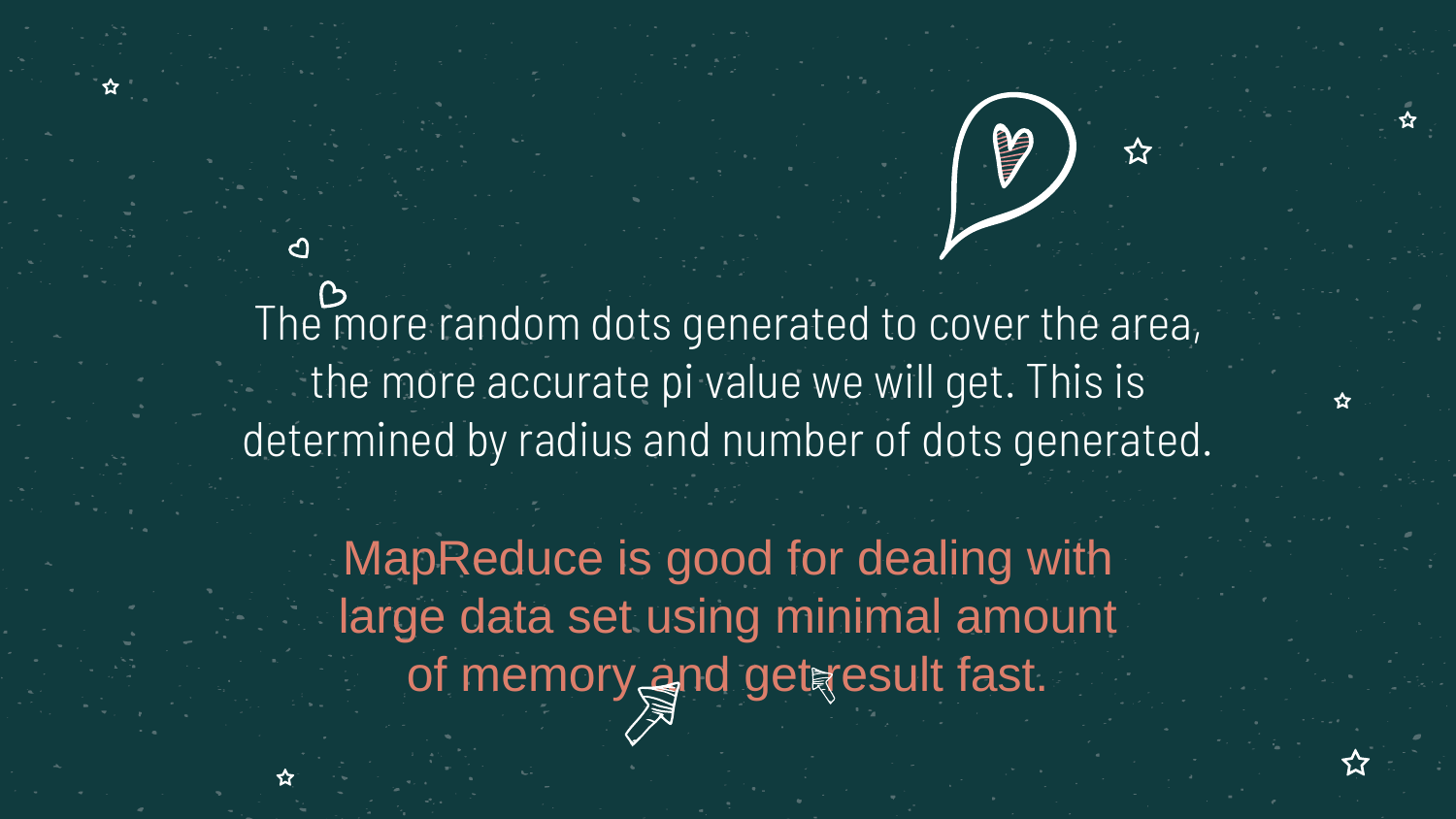

The more random dots generated to cover the area, the more accurate pi value we will get. This is determined by radius and number of dots generated.
# MapReduce is good for dealing with large data set using minimal amount of memory and get result fast.